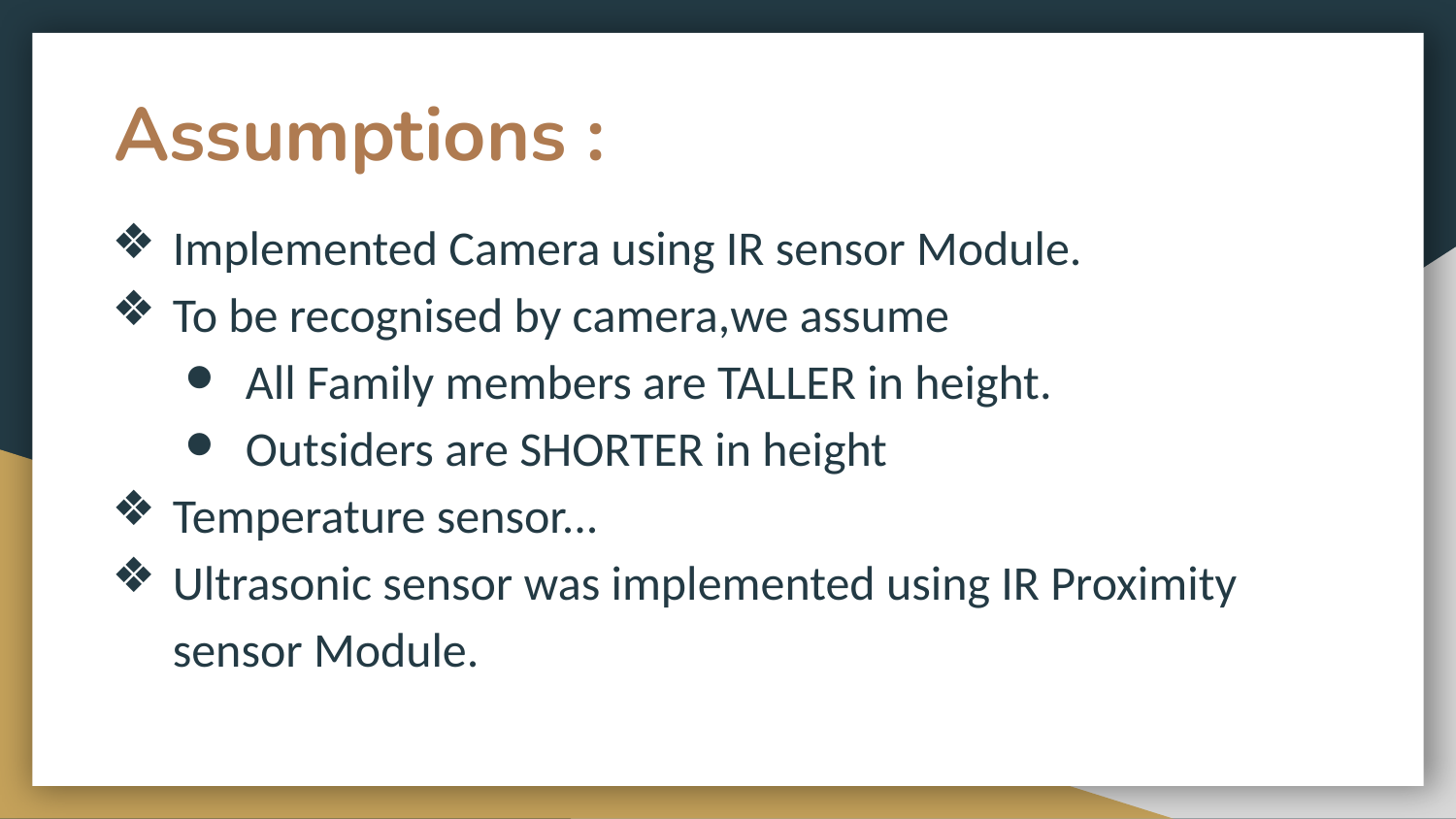

# Assumptions :
Implemented Camera using IR sensor Module.
To be recognised by camera,we assume
All Family members are TALLER in height.
Outsiders are SHORTER in height
Temperature sensor...
Ultrasonic sensor was implemented using IR Proximity sensor Module.